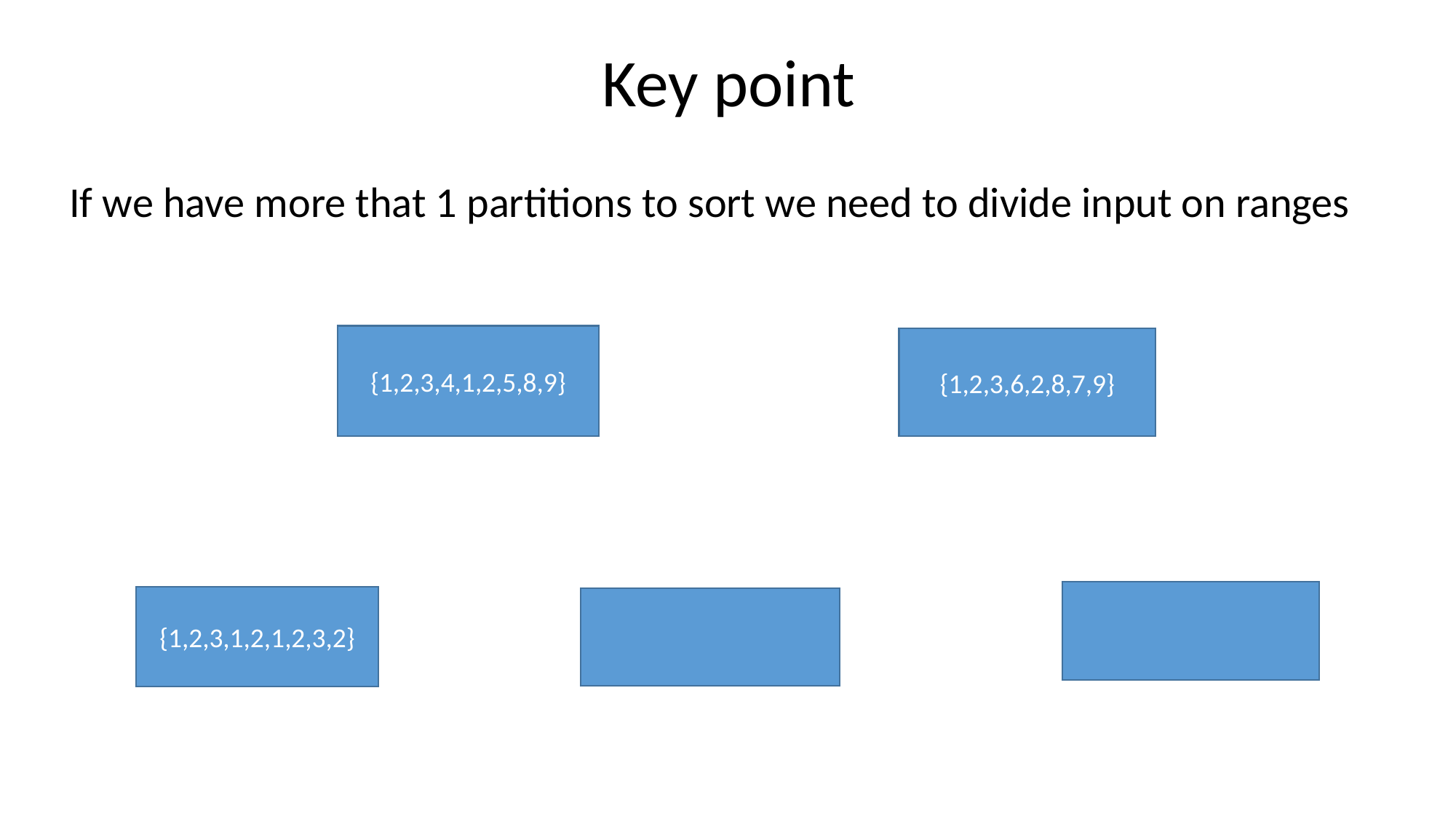

# Key point
If we have more that 1 partitions to sort we need to divide input on ranges
{1,2,3,4,1,2,5,8,9}
{1,2,3,6,2,8,7,9}

{1,2,3,1,2,1,2,3,2}